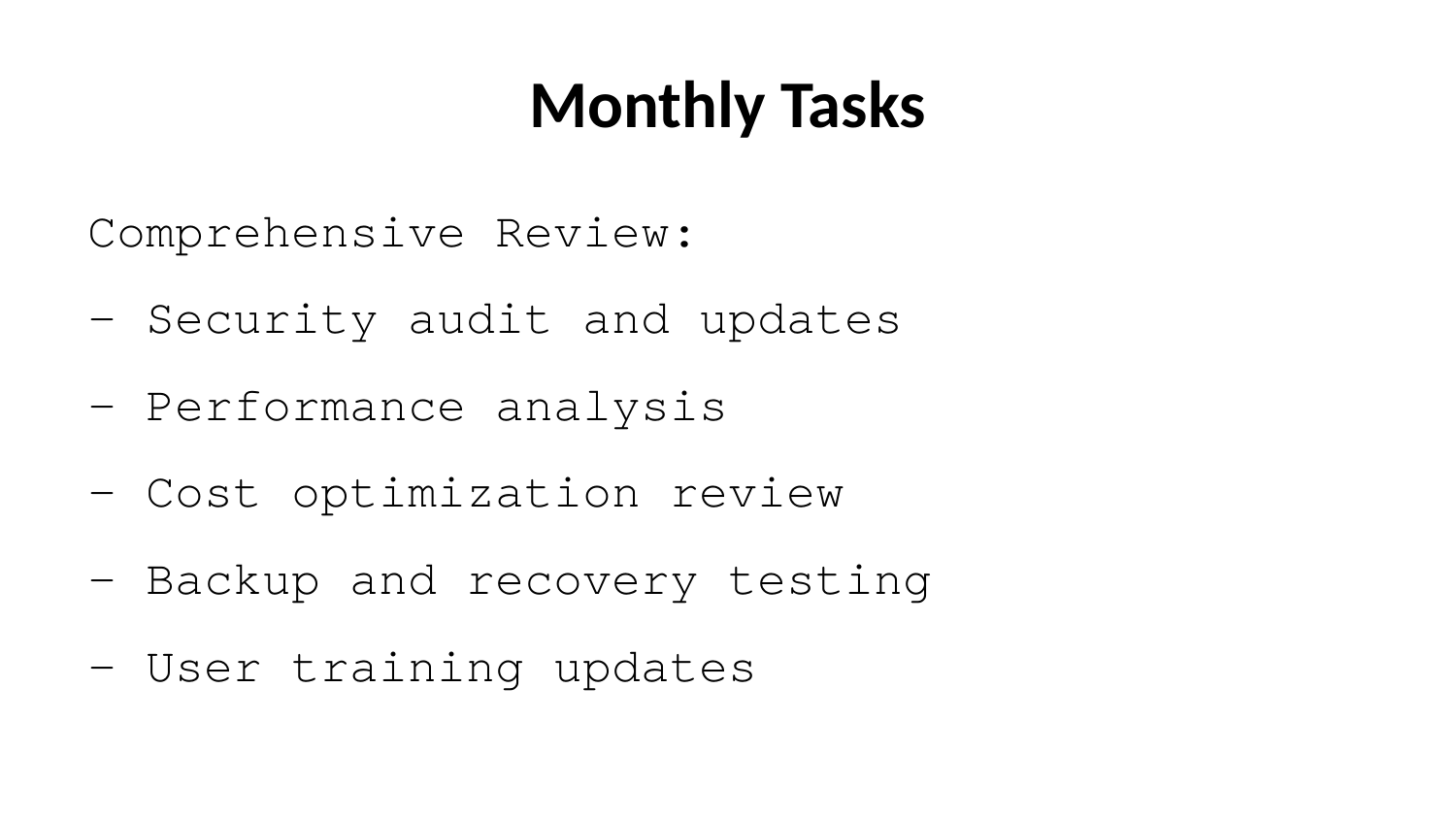

# Monthly Tasks
Comprehensive Review:
- Security audit and updates
- Performance analysis
- Cost optimization review
- Backup and recovery testing
- User training updates

Strategic Planning:
- Capacity forecasting
- Feature roadmap review
- Technology stack evaluation
- Vendor relationship management
- Compliance verification